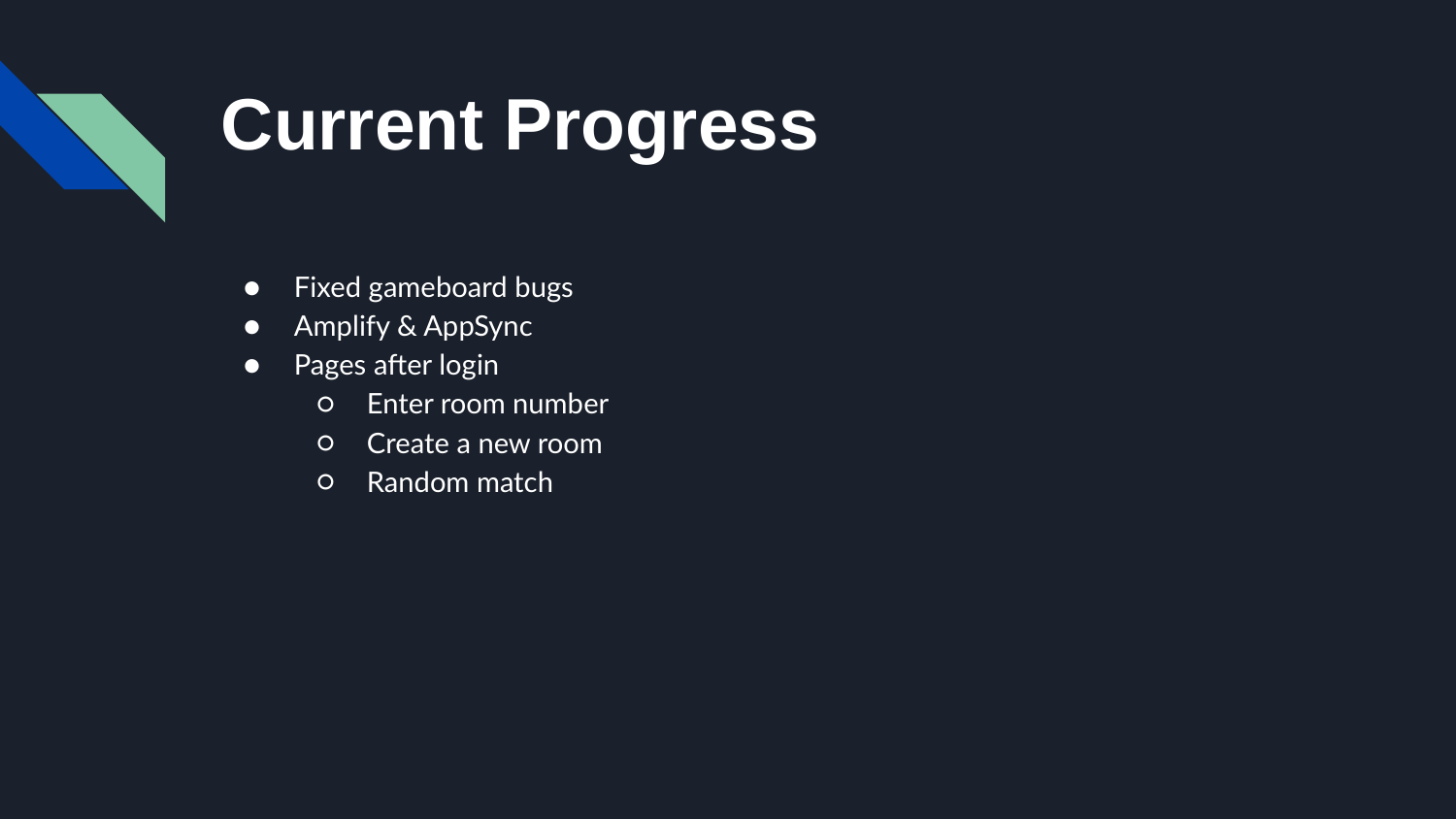

# Current Progress
Fixed gameboard bugs
Amplify & AppSync
Pages after login
Enter room number
Create a new room
Random match